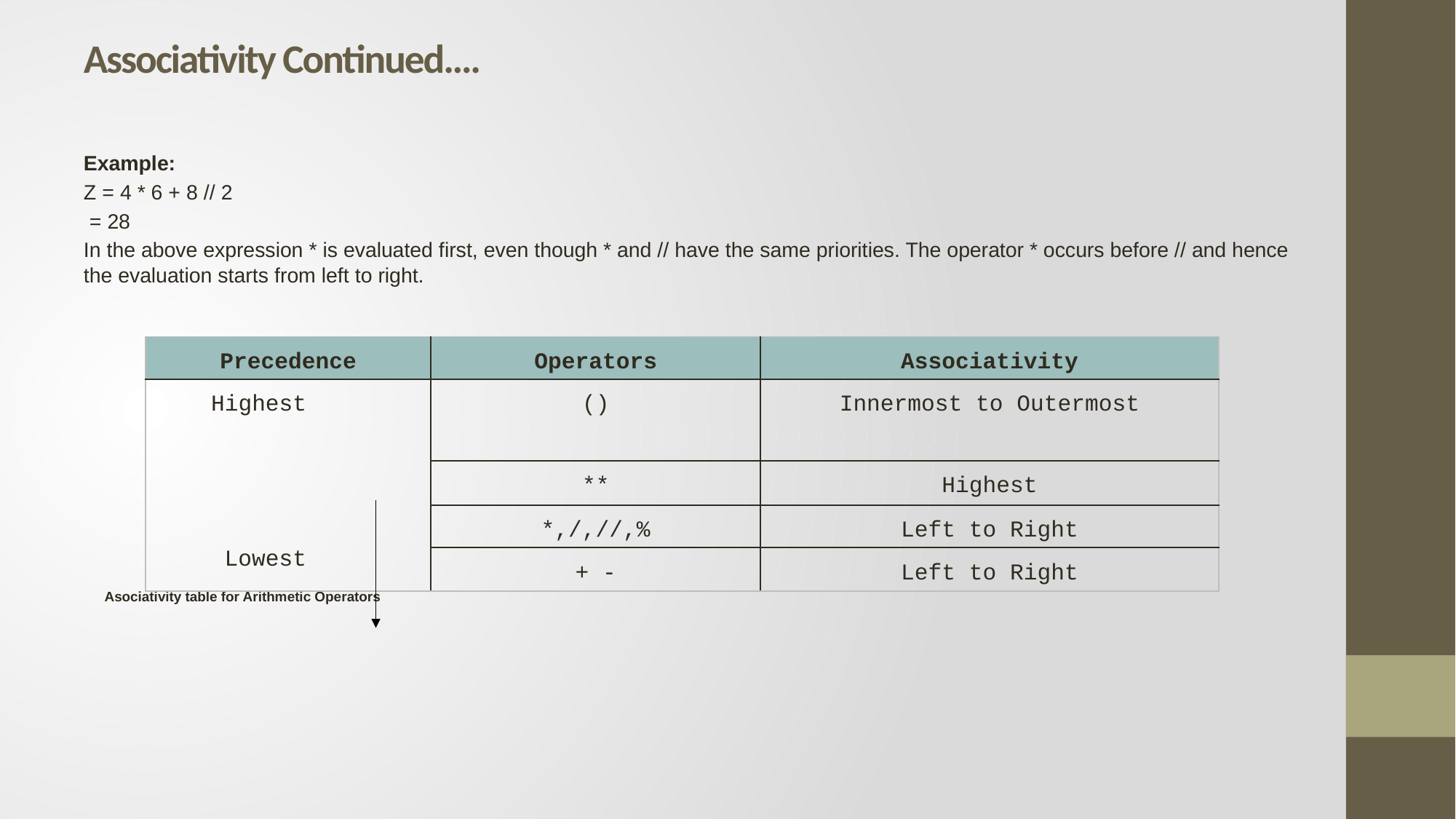

# Associativity Continued….
Example:
Z = 4 * 6 + 8 // 2
 = 28
In the above expression * is evaluated first, even though * and // have the same priorities. The operator * occurs before // and hence the evaluation starts from left to right.

		Asociativity table for Arithmetic Operators

| Precedence | Operators | Associativity |
| --- | --- | --- |
| Highest   Lowest | () | Innermost to Outermost |
|  | \*\* | Highest |
|  | \*,/,//,% | Left to Right |
|  | + - | Left to Right |